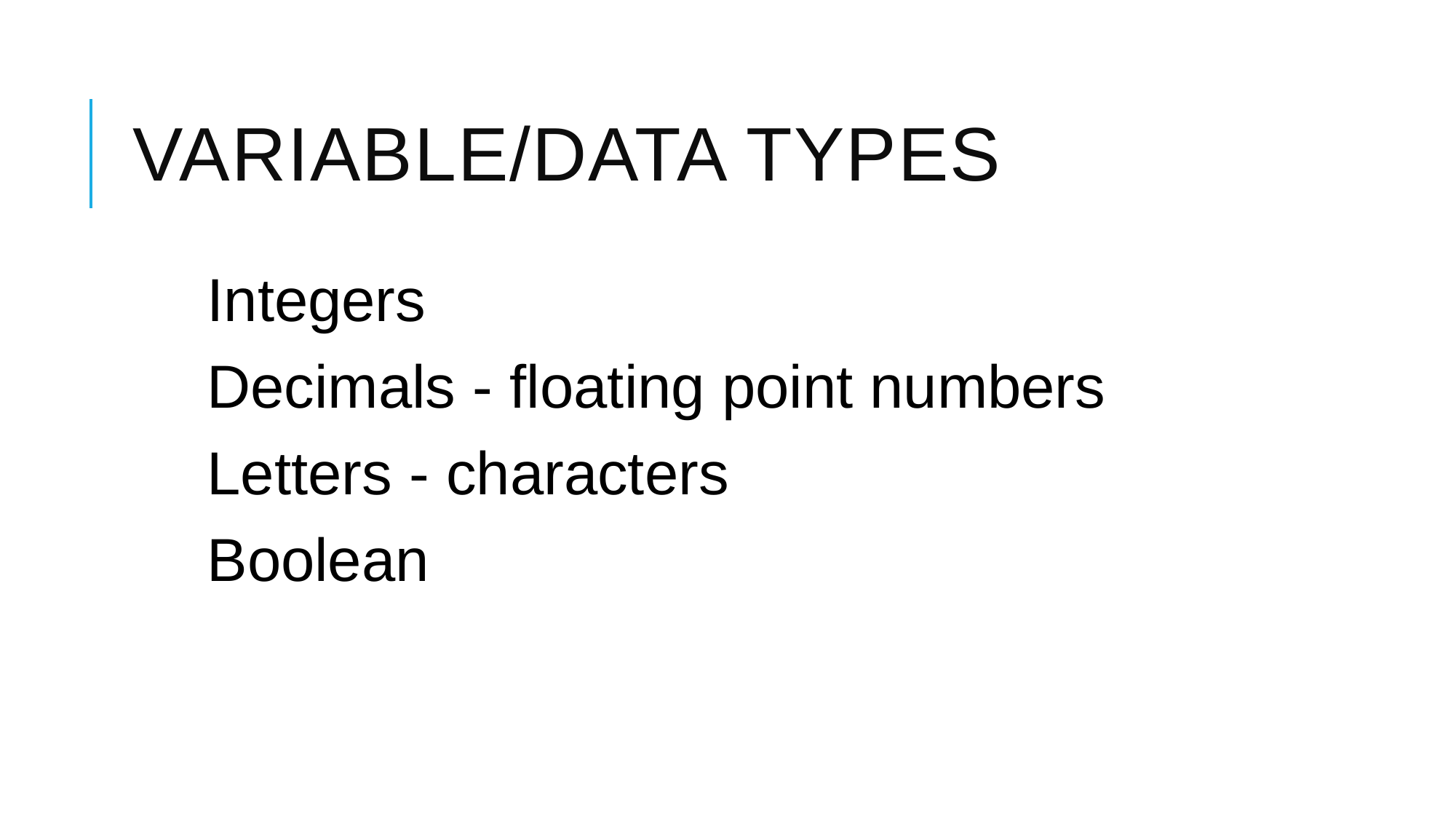

# Variable/data types
Integers
Decimals - floating point numbers
Letters - characters
 Boolean